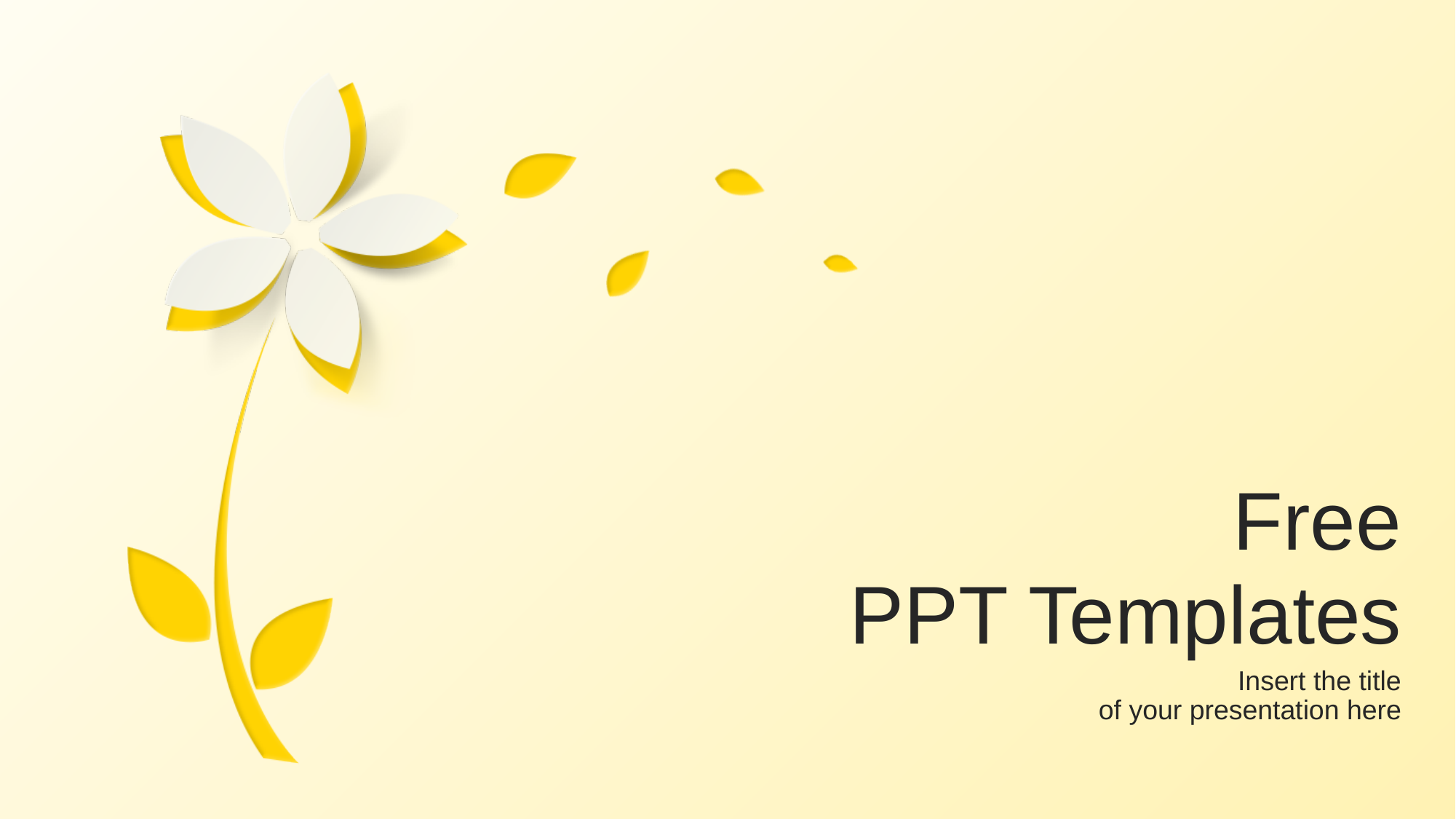

Free
PPT Templates
Insert the title
of your presentation here